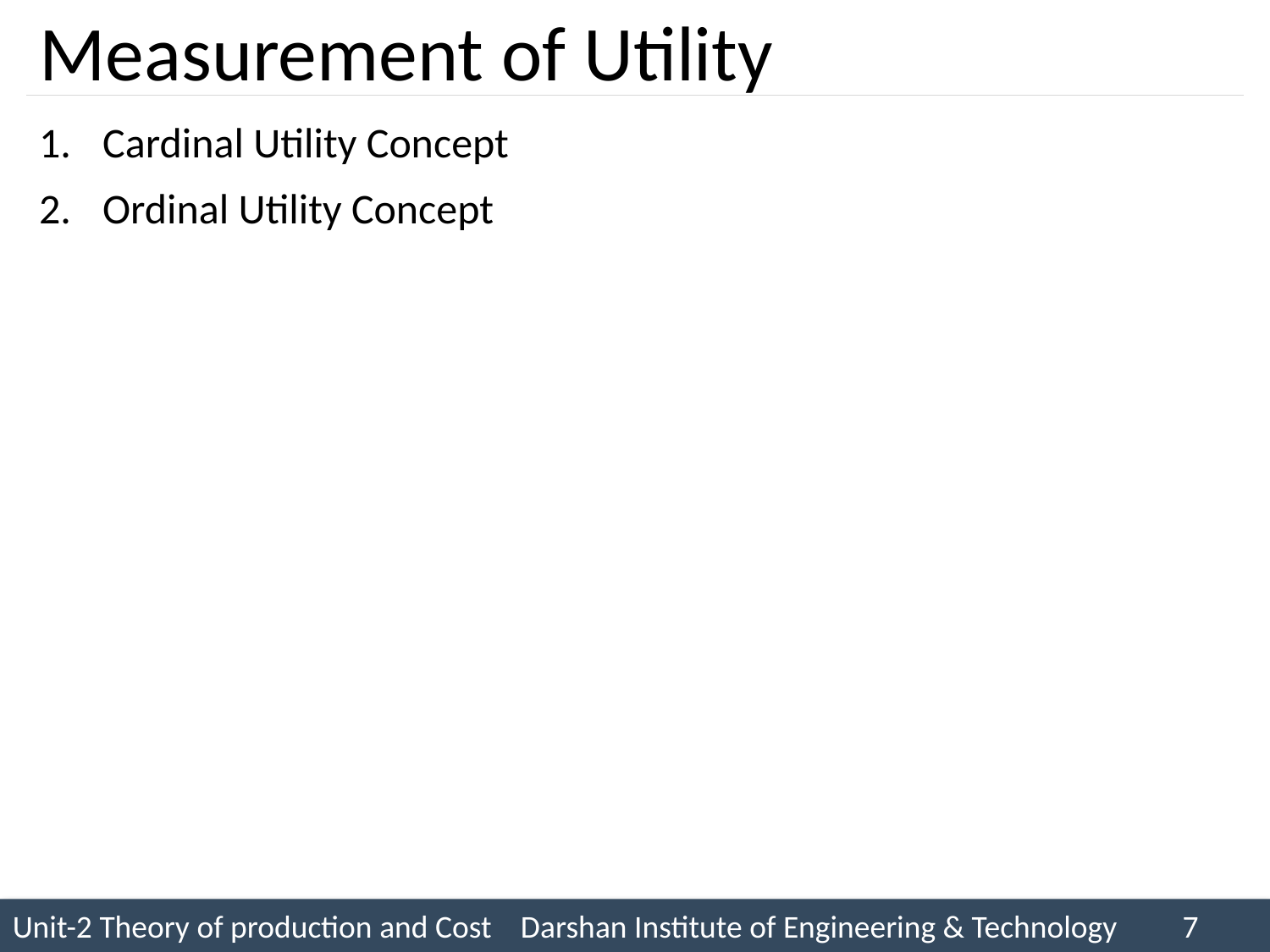

# Measurement of Utility
Cardinal Utility Concept
Ordinal Utility Concept